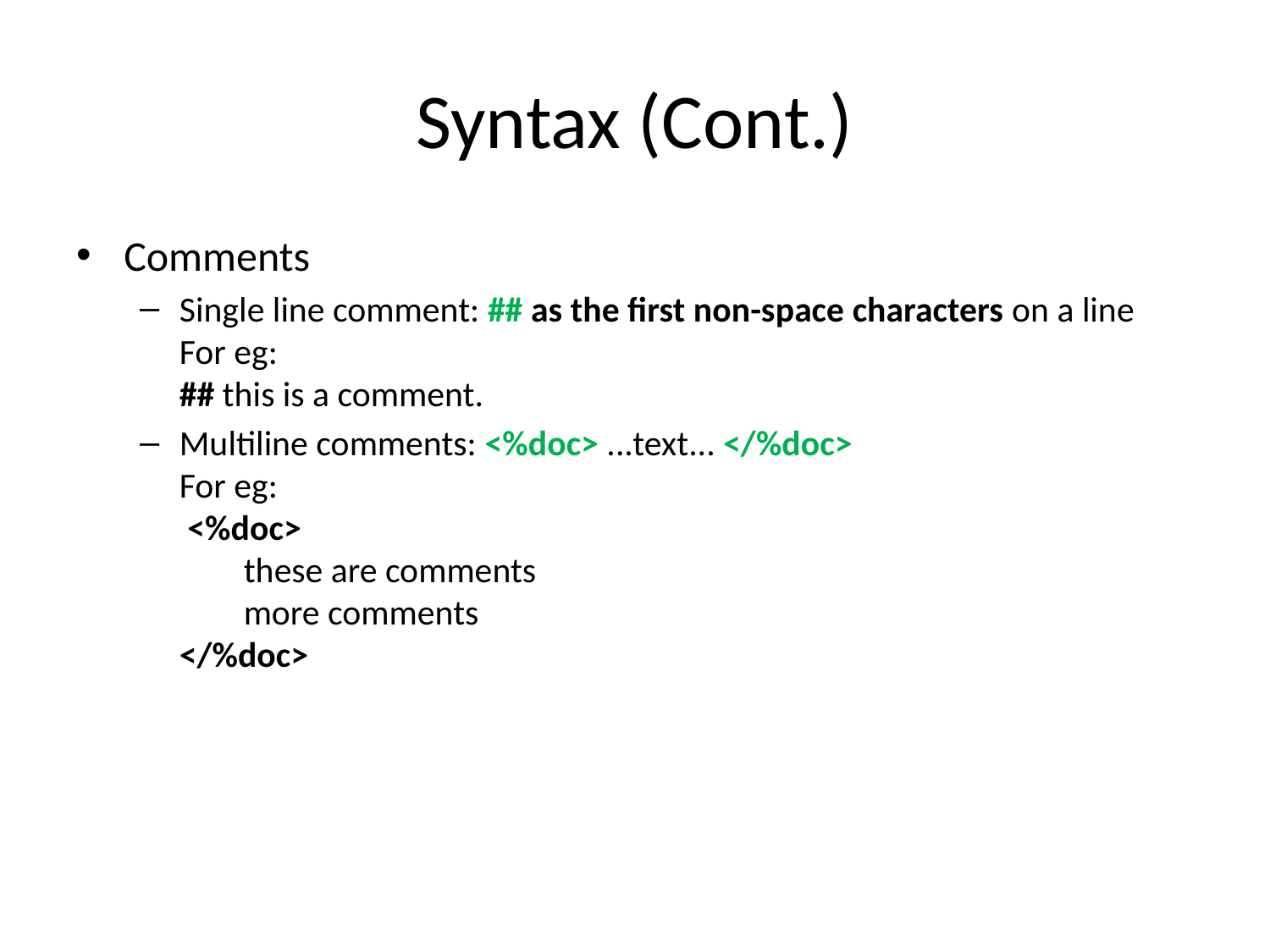

# Syntax (Cont.)
Comments
Single line comment: ## as the first non-space characters on a line
For eg:
## this is a comment.
Multiline comments: <%doc> ...text... </%doc>
For eg:
 <%doc>
        these are comments
        more comments
</%doc>